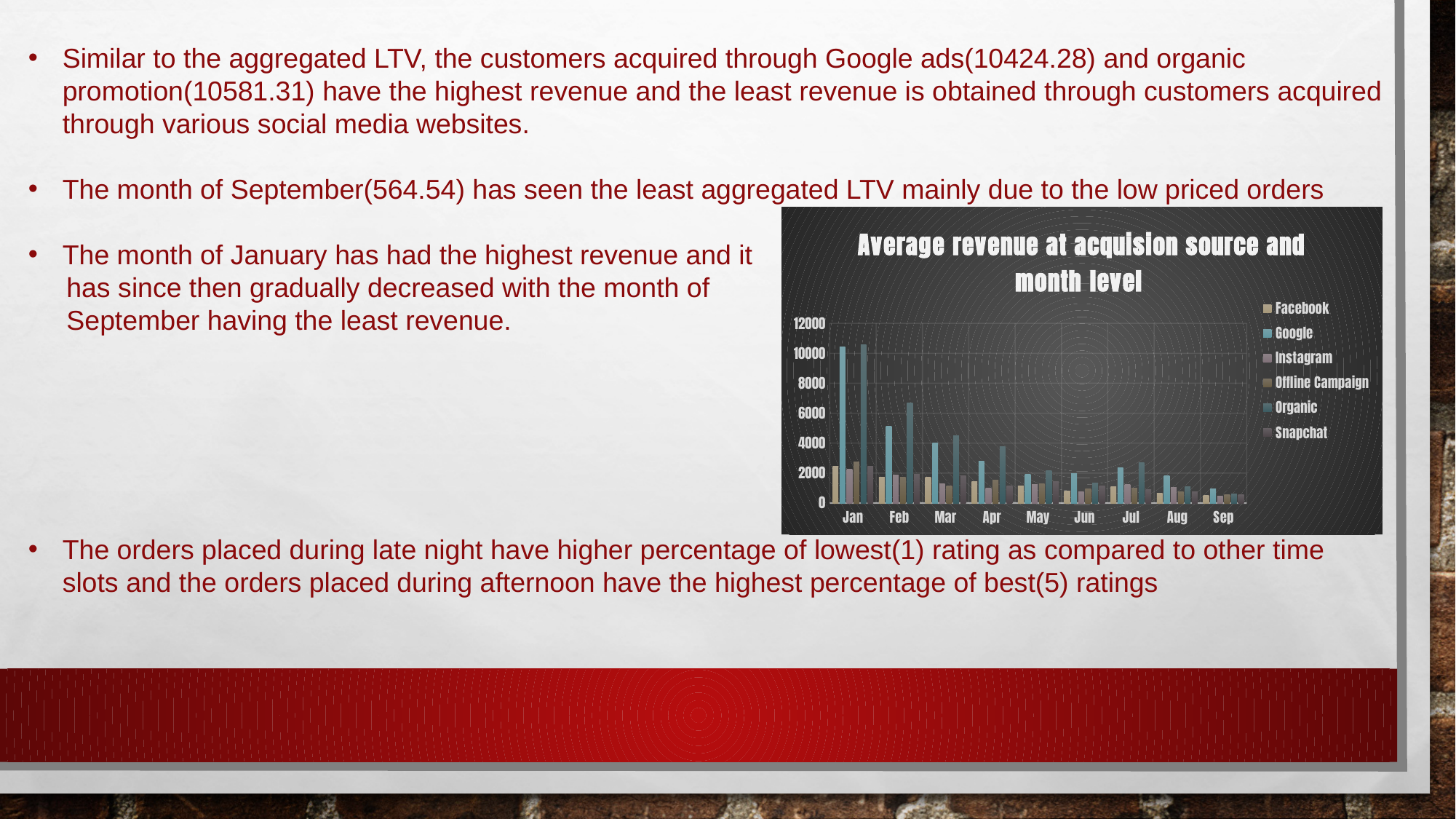

Similar to the aggregated LTV, the customers acquired through Google ads(10424.28) and organic promotion(10581.31) have the highest revenue and the least revenue is obtained through customers acquired through various social media websites.

The month of September(564.54) has seen the least aggregated LTV mainly due to the low priced orders

The month of January has had the highest revenue and it
     has since then gradually decreased with the month of
     September having the least revenue.

The orders placed during late night have higher percentage of lowest(1) rating as compared to other time slots and the orders placed during afternoon have the highest percentage of best(5) ratings

### Chart: Average revenue at acquision source and month level

| Category | Facebook | Google | Instagram | Offline Campaign | Organic | Snapchat |
|---|---|---|---|---|---|---|
| Jan | 2435.4123711340208 | 10424.277227722772 | 2245.1944444444443 | 2734.70297029703 | 10581.307692307691 | 2433.556818181818 |
| Feb | 1719.688524590164 | 5108.697674418605 | 1878.8909090909092 | 1739.1311475409836 | 6663.428571428572 | 1907.6666666666667 |
| Mar | 1706.6296296296296 | 3996.1346153846152 | 1294.3030303030303 | 1125.5694444444443 | 4485.351351351352 | 1817.8867924528302 |
| Apr | 1432.236559139785 | 2813.06 | 984.2261904761905 | 1523.063829787234 | 3769.9850746268658 | 1139.4186046511627 |
| May | 1165.0593220338983 | 1897.7045454545455 | 1253.8859649122808 | 1296.53125 | 2184.9076923076923 | 1429.415254237288 |
| Jun | 810.1578947368421 | 1980.1081081081081 | 758.1830985915493 | 963.3333333333334 | 1350.2857142857142 | 1151.2692307692307 |
| Jul | 1099.2244897959183 | 2345.08 | 1217.6785714285713 | 971.8775510204082 | 2692.695652173913 | 873.8039215686274 |
| Aug | 637.5875 | 1812.578947368421 | 1027.297619047619 | 765.7205882352941 | 1084.4444444444443 | 733.78125 |
| Sep | 523.289156626506 | 956.7105263157895 | 448.6 | 546.247311827957 | 599.525 | 539.204081632653 |